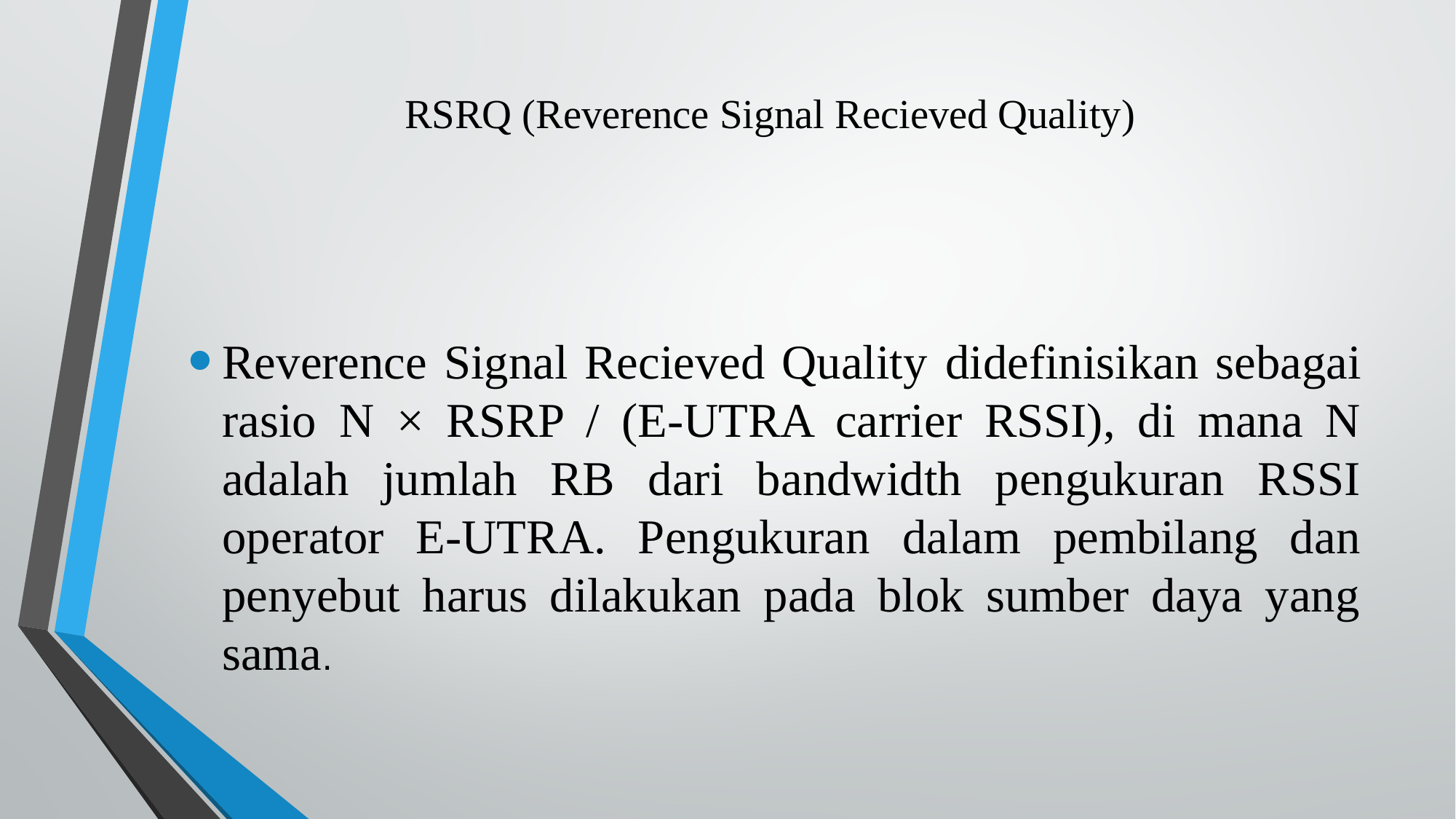

# RSRQ (Reverence Signal Recieved Quality)
Reverence Signal Recieved Quality didefinisikan sebagai rasio N × RSRP / (E-UTRA carrier RSSI), di mana N adalah jumlah RB dari bandwidth pengukuran RSSI operator E-UTRA. Pengukuran dalam pembilang dan penyebut harus dilakukan pada blok sumber daya yang sama.